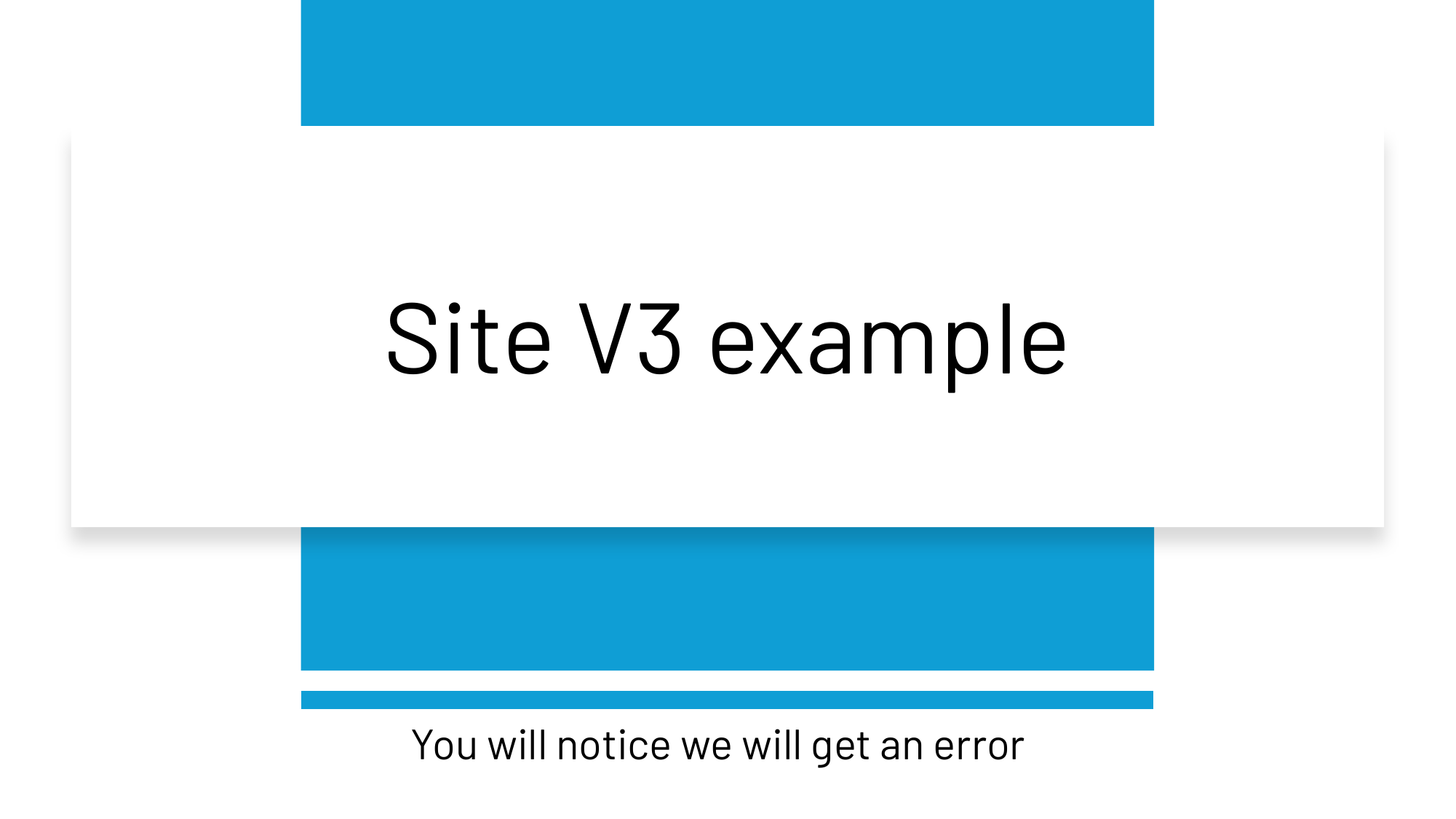

# Site V3 example
You will notice we will get an error